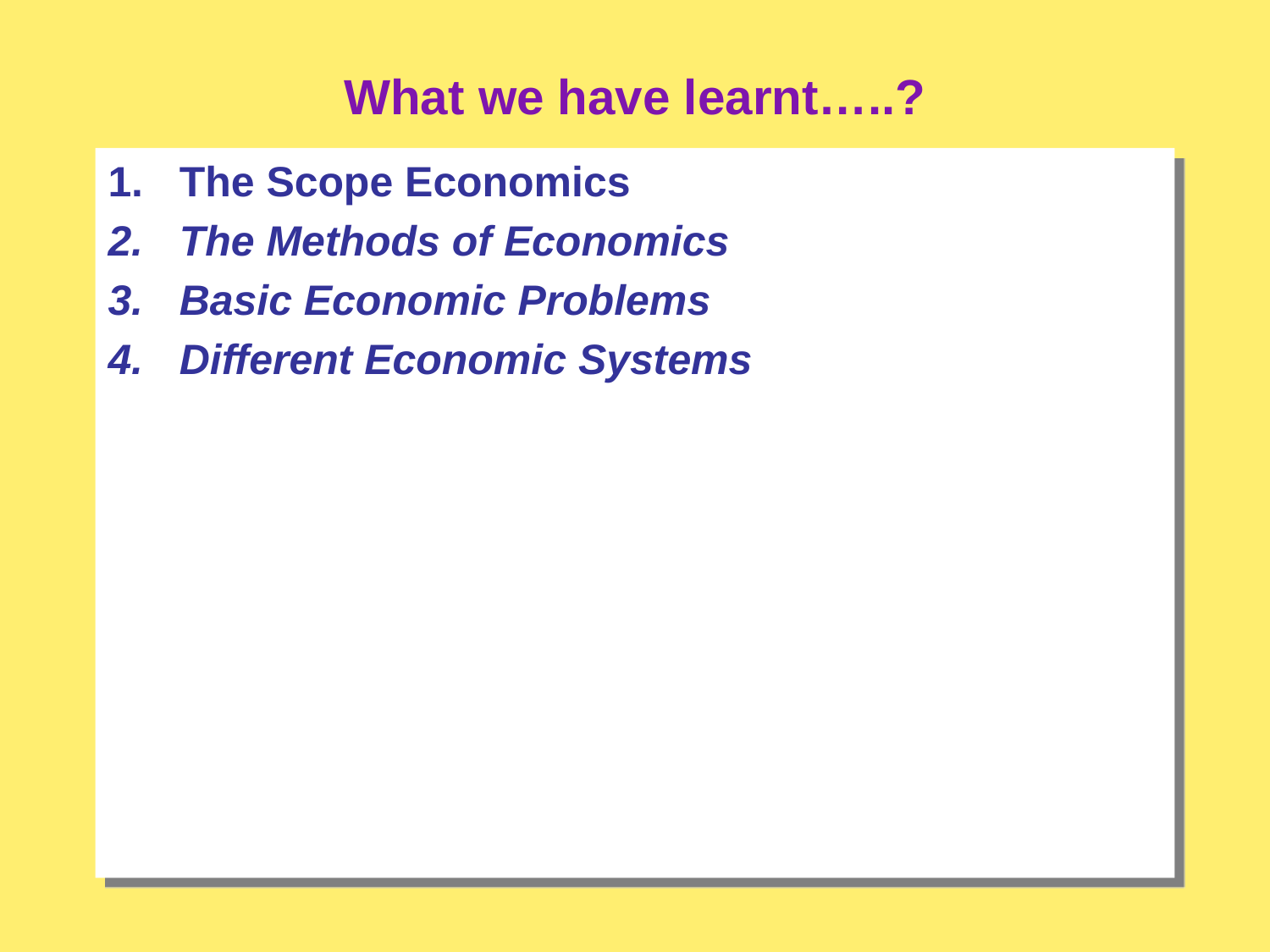

# What we have learnt…..?
The Scope Economics
The Methods of Economics
Basic Economic Problems
Different Economic Systems